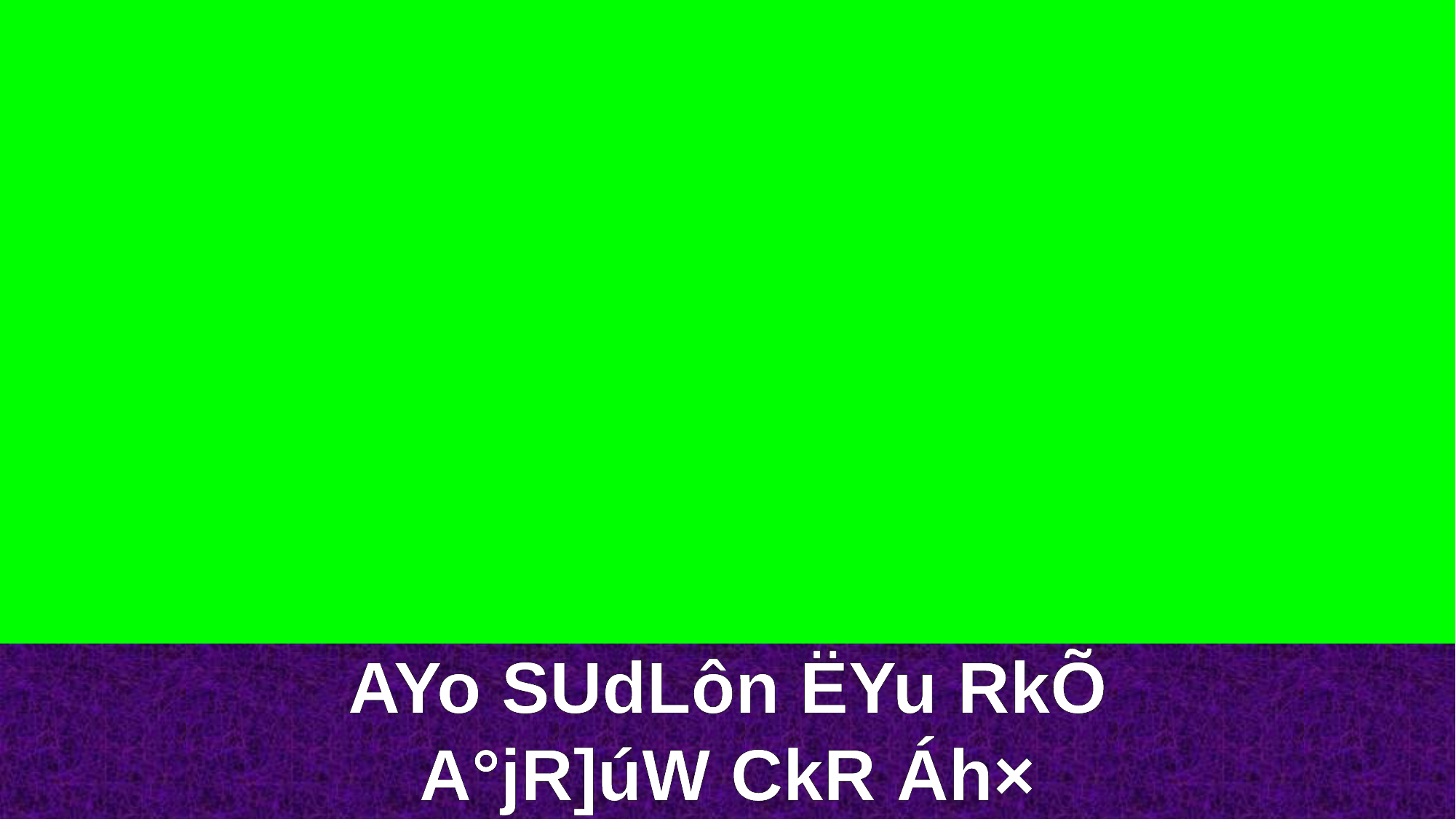

AYo SUdLôn ËYu RkÕ
A°jR]úW CkR Áh×